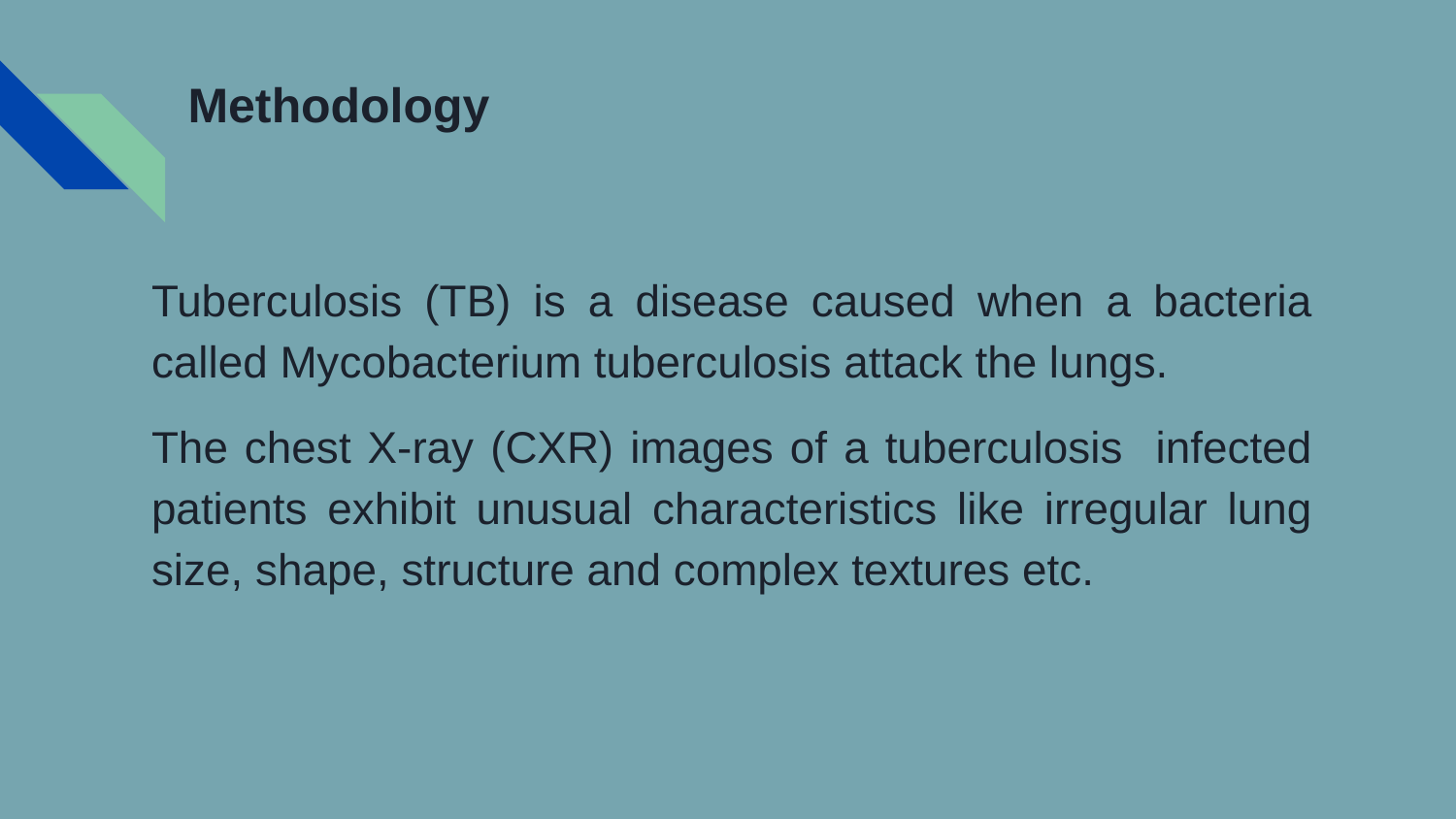

# Methodology
Tuberculosis (TB) is a disease caused when a bacteria called Mycobacterium tuberculosis attack the lungs.
The chest X-ray (CXR) images of a tuberculosis  infected patients exhibit unusual characteristics like irregular lung size, shape, structure and complex textures etc.